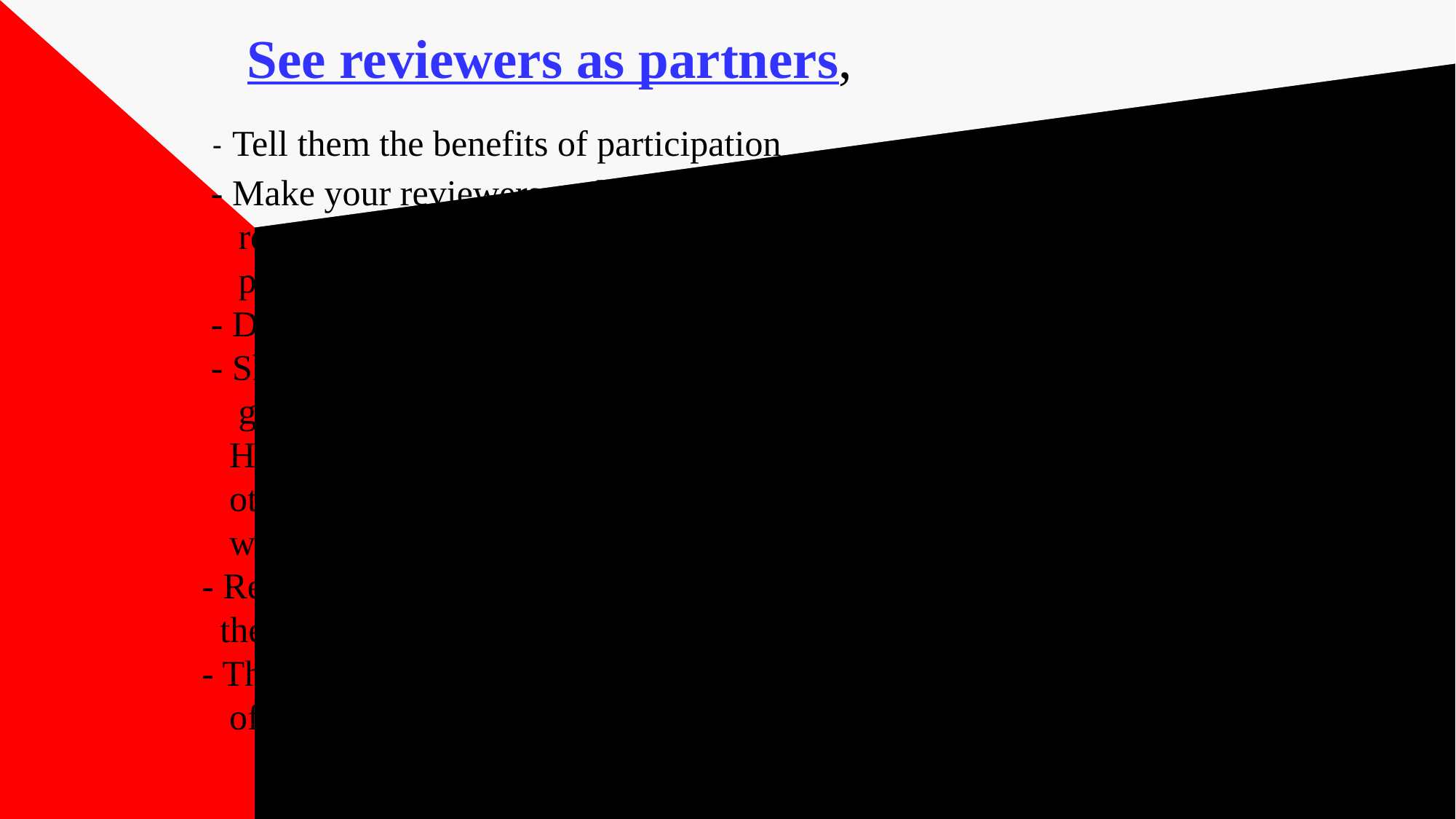

# See reviewers as partners, - Tell them the benefits of participation - Make your reviewers understand that not only you benefit from them reading your document, but they also benefit. Don't abuse the privilege  - Don't overuse a good reviewer. - Show them revisions - Share your revisions. If you managed to get good feedback from reviewers, let them know how you used it. Hold review meetings or walkthroughs - Have reviewers meet each other. Keep contact over time - Keep a file of information about the work they have done which will help you avoid overusing them. - Return the favor - Don't compensate them. It's good business practice these courtesies in a meaningful way. - Thank them in print - When you have the opportunity, list the name of those who reviewed for you.